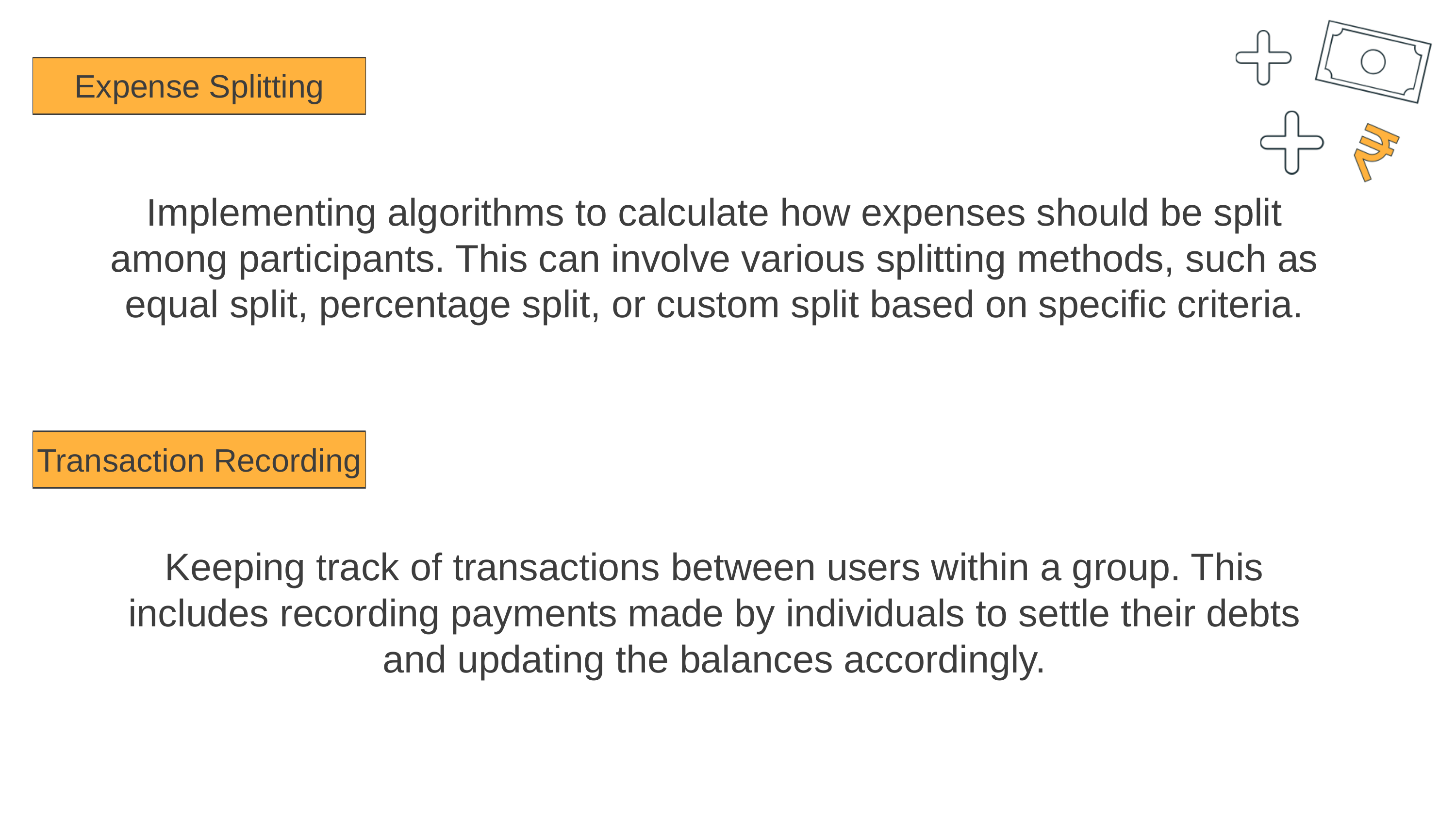

Expense Splitting

Implementing algorithms to calculate how expenses should be split among participants. This can involve various splitting methods, such as equal split, percentage split, or custom split based on specific criteria.

Transaction Recording

Keeping track of transactions between users within a group. This includes recording payments made by individuals to settle their debts and updating the balances accordingly.